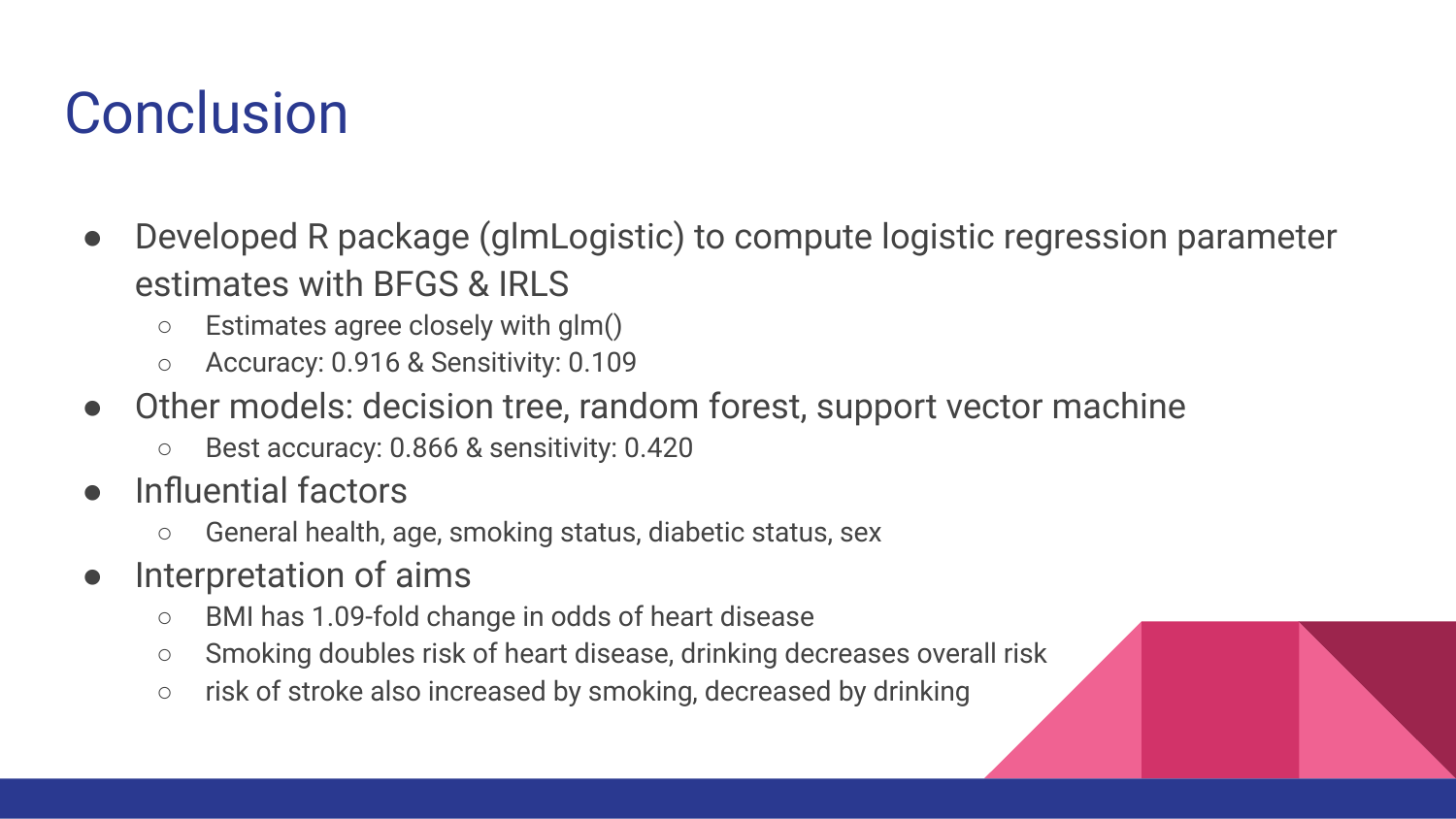

# Conclusion
Developed R package (glmLogistic) to compute logistic regression parameter estimates with BFGS & IRLS
Estimates agree closely with glm()
Accuracy: 0.916 & Sensitivity: 0.109
Other models: decision tree, random forest, support vector machine
Best accuracy: 0.866 & sensitivity: 0.420
Influential factors
General health, age, smoking status, diabetic status, sex
Interpretation of aims
BMI has 1.09-fold change in odds of heart disease
Smoking doubles risk of heart disease, drinking decreases overall risk
risk of stroke also increased by smoking, decreased by drinking